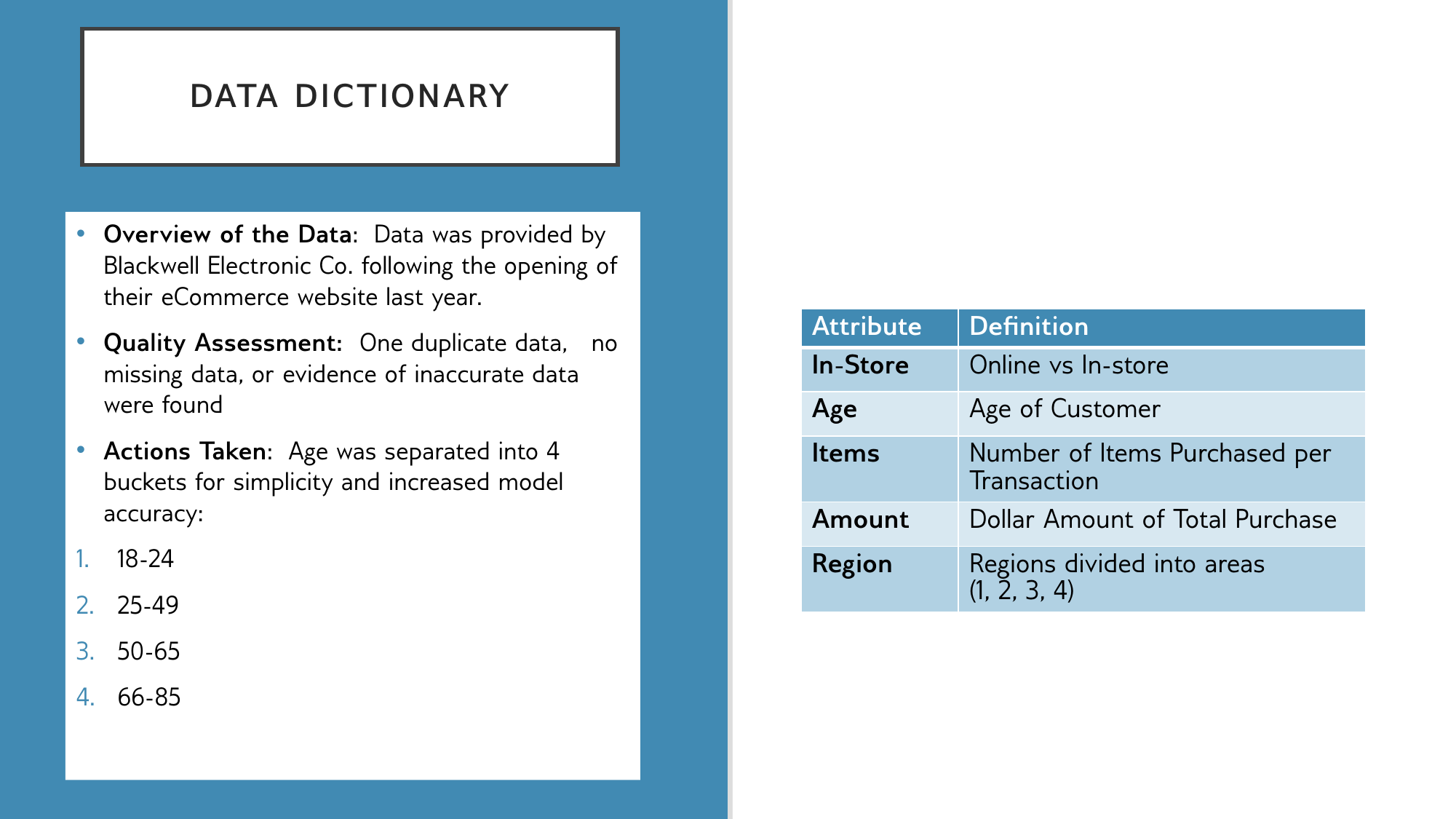

# Data Dictionary
Overview of the Data:  Data was provided by Blackwell Electronic Co. following the opening of their eCommerce website last year.
Quality Assessment:  One duplicate data,   no missing data, or evidence of inaccurate data were found
Actions Taken:  Age was separated into 4 buckets for simplicity and increased model accuracy:
18-24
25-49
50-65
66-85

| Attribute | Definition |
| --- | --- |
| In-Store | Online vs In-store |
| Age | Age of Customer |
| Items | Number of Items Purchased per Transaction |
| Amount | Dollar Amount of Total Purchase |
| Region | Regions divided into areas (1, 2, 3, 4) |